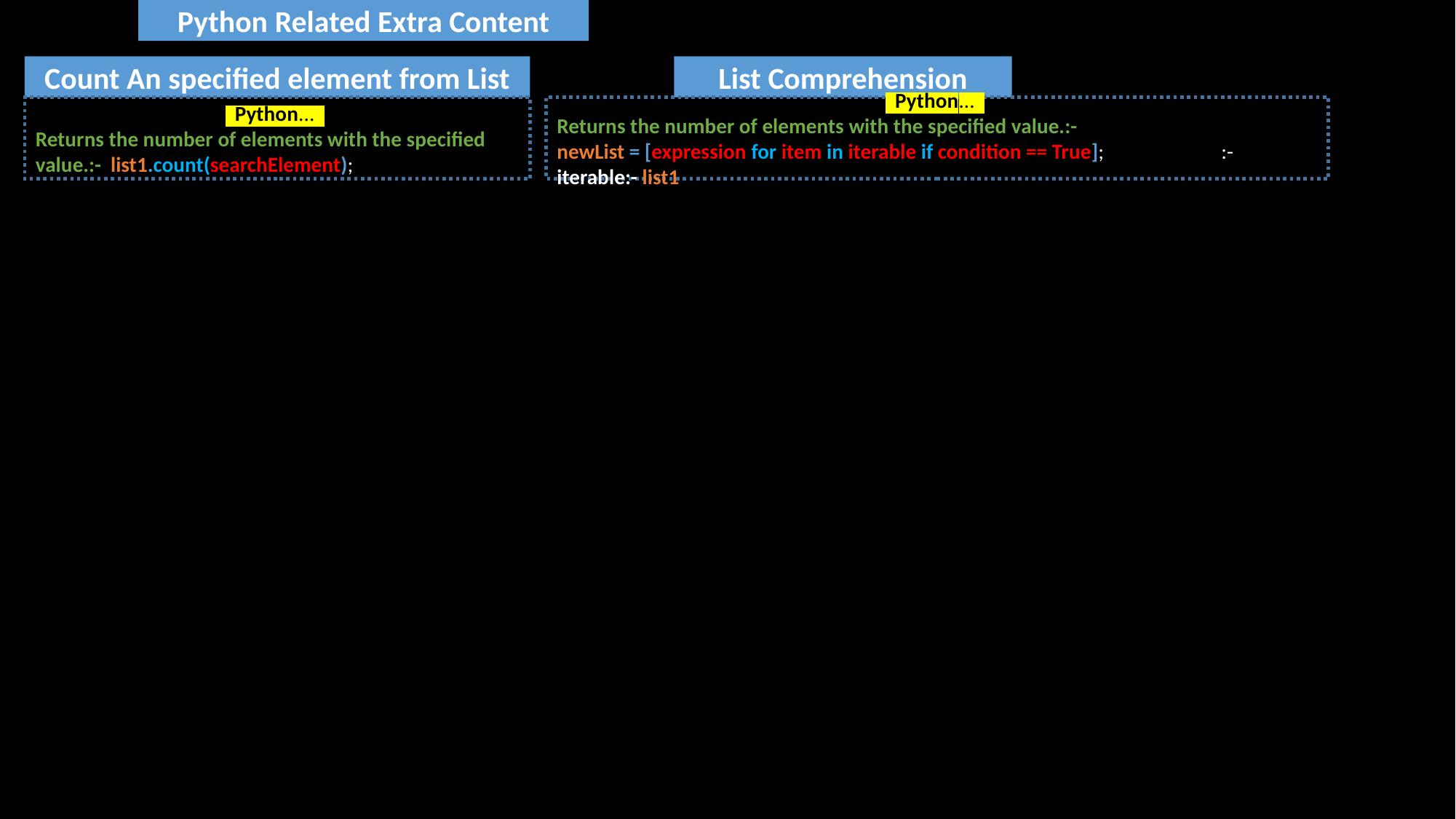

Python Related Extra Content
Count An specified element from List
List Comprehension
  Python...
Returns the number of elements with the specified value.:-  list1.count(searchElement);
  Python...
Returns the number of elements with the specified value.:-
newList = [expression for item in iterable if condition == True];	  :-  iterable:- list1